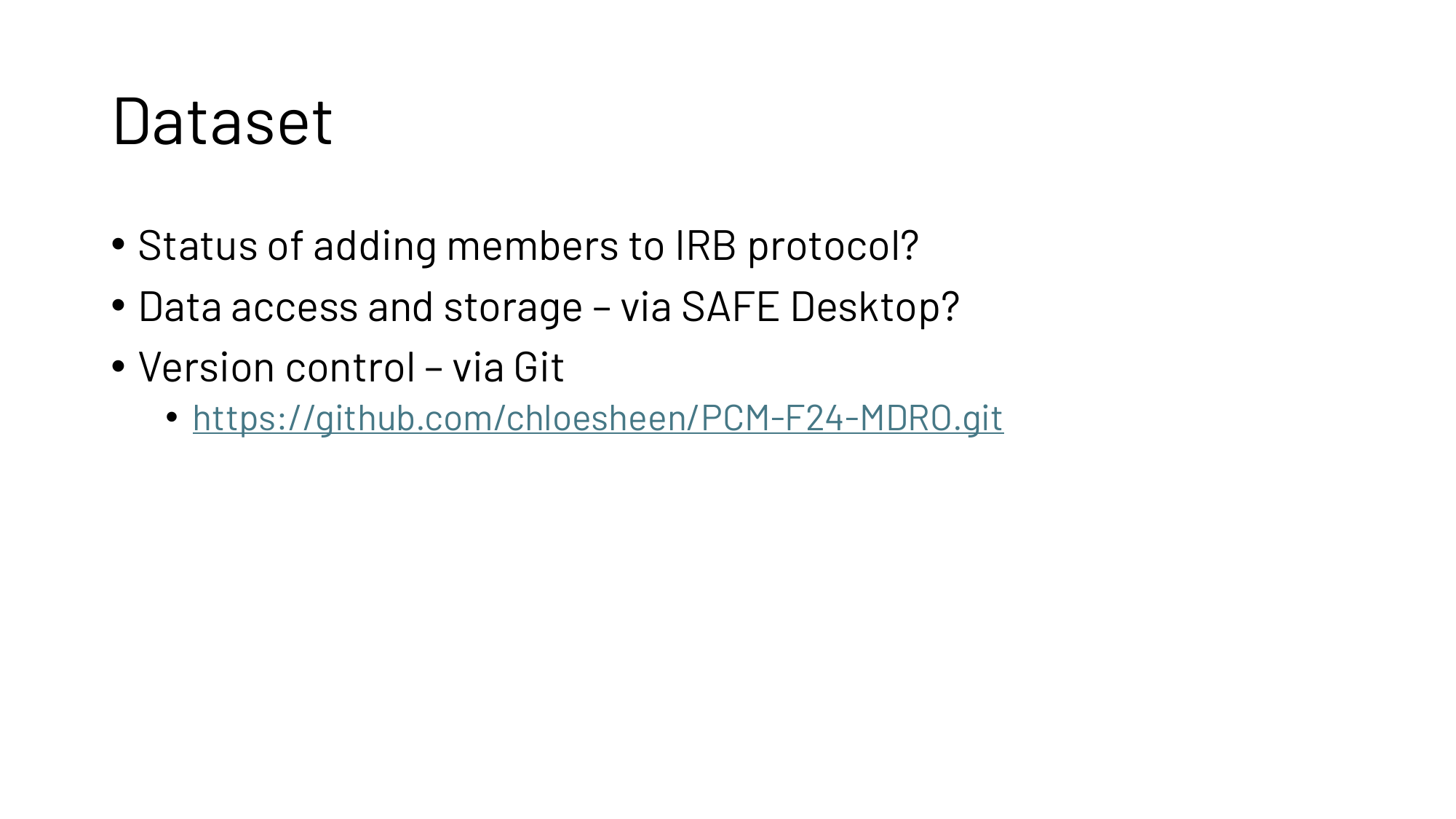

# Dataset
Status of adding members to IRB protocol?
Data access and storage – via SAFE Desktop?
Version control – via Git
https://github.com/chloesheen/PCM-F24-MDRO.git